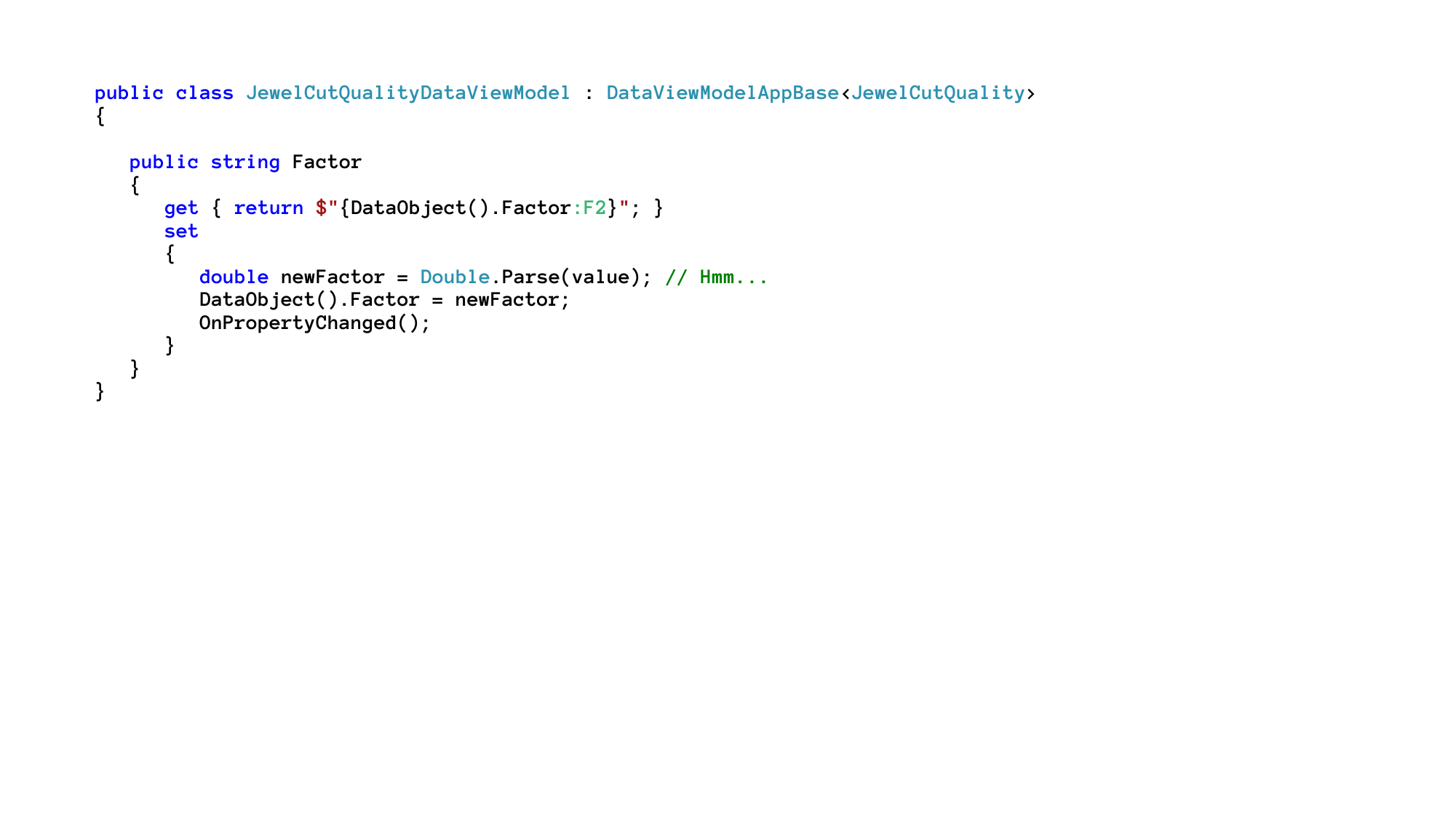

public class JewelCutQualityDataViewModel : DataViewModelAppBase<JewelCutQuality>
{

   public string Factor
   {
      get { return $"{DataObject().Factor:F2}"; }
      set
      {
         double newFactor = Double.Parse(value); // Hmm...
         DataObject().Factor = newFactor;
         OnPropertyChanged();
      }
   }
}